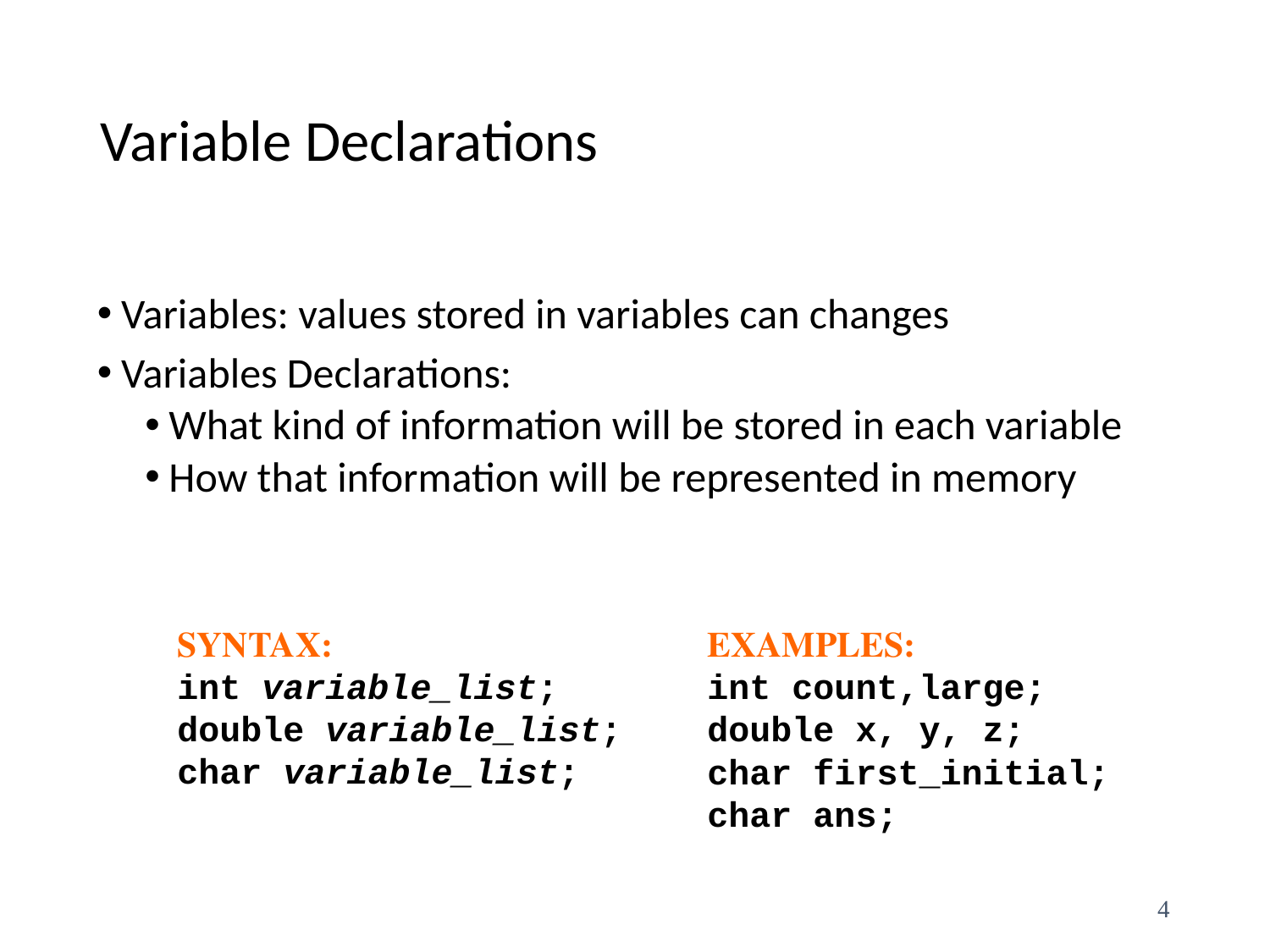

# Variable Declarations
Variables: values stored in variables can changes
Variables Declarations:
What kind of information will be stored in each variable
How that information will be represented in memory

SYNTAX:
int variable_list;
double variable_list;
char variable_list;
EXAMPLES:
int count,large;
double x, y, z;
char first_initial;
char ans;
4